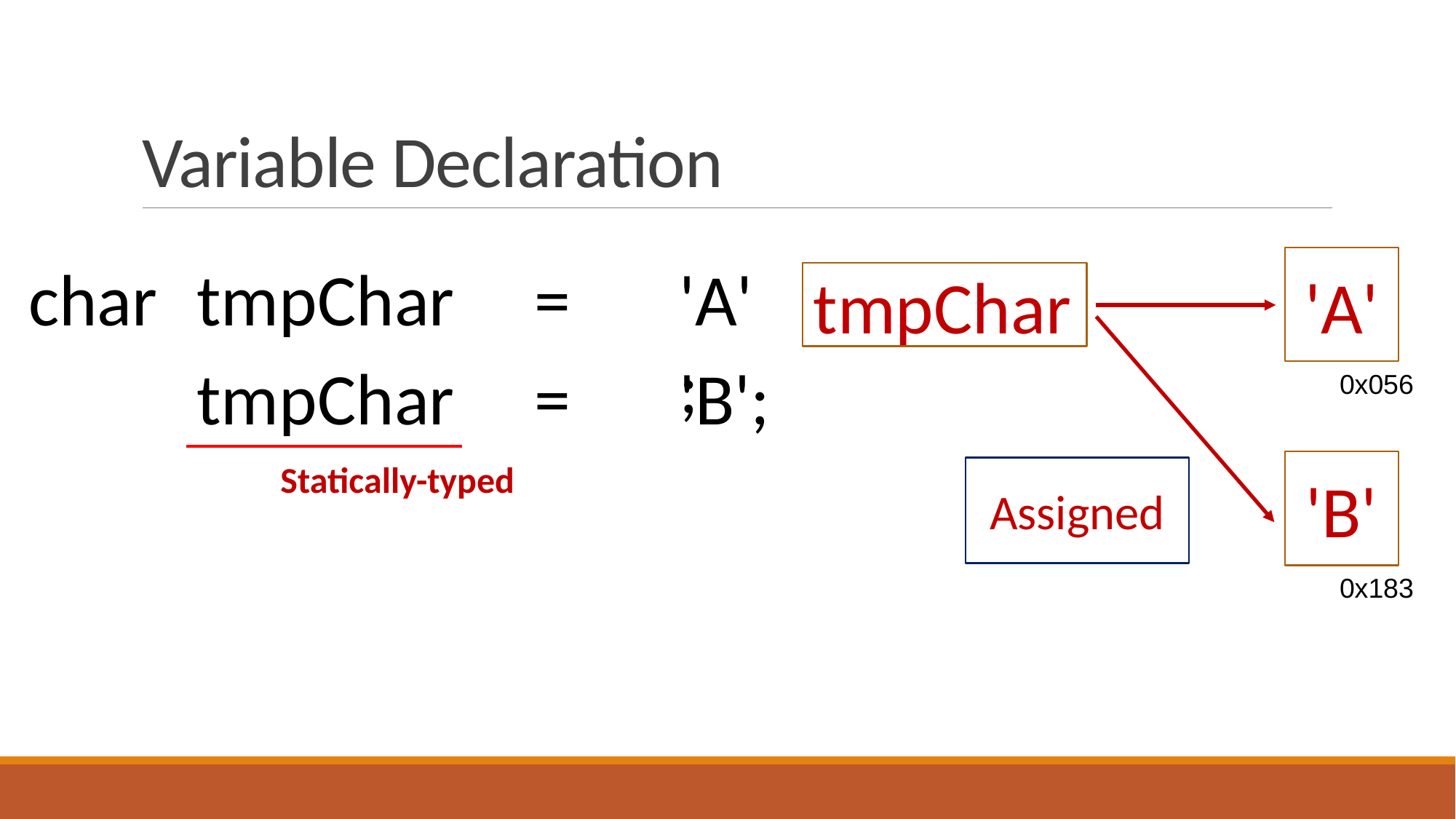

# Variable Declaration
=
'A';
char
tmpChar
'A'
0x056
tmpChar
=
'B';

tmpChar
Statically-typed
'B'
0x183
Assigned